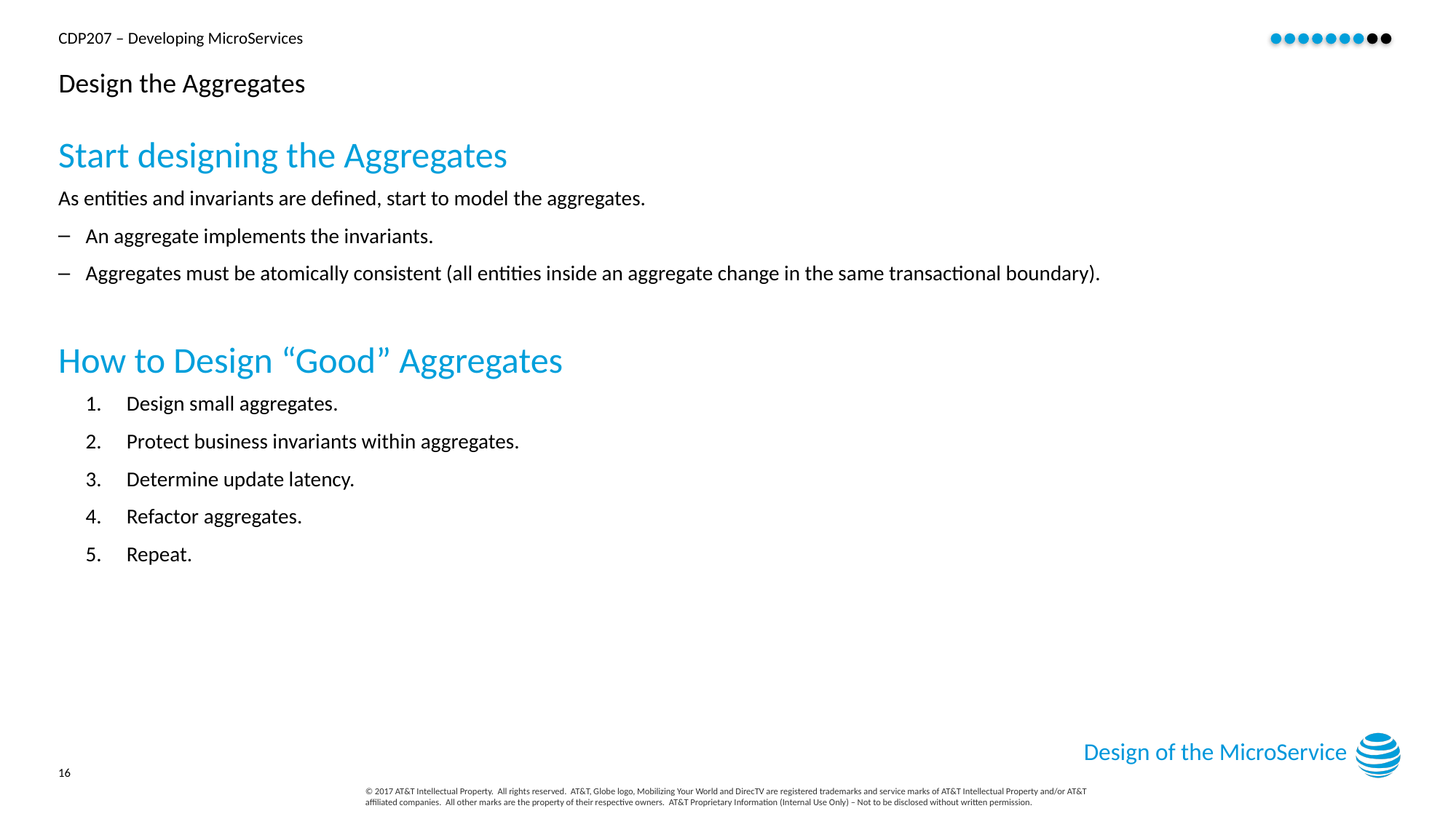

# Design the Aggregates
Start designing the Aggregates
As entities and invariants are defined, start to model the aggregates.
An aggregate implements the invariants.
Aggregates must be atomically consistent (all entities inside an aggregate change in the same transactional boundary).

How to Design “Good” Aggregates
Design small aggregates.
Protect business invariants within aggregates.
Determine update latency.
Refactor aggregates.
Repeat.

Design of the MicroService
16